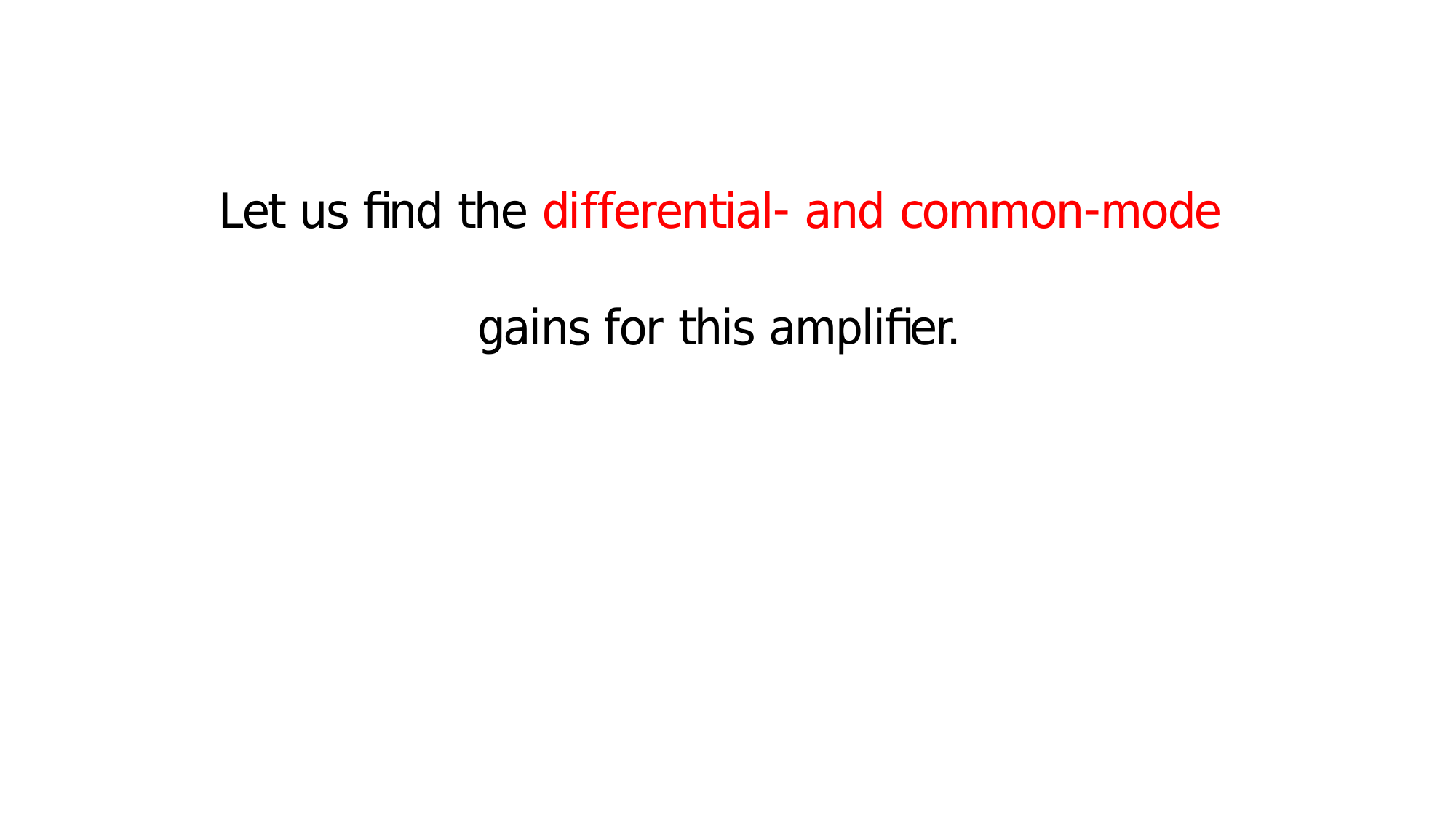

Let us ﬁnd the diﬀerential- and common-mode

 gains for this ampliﬁer.